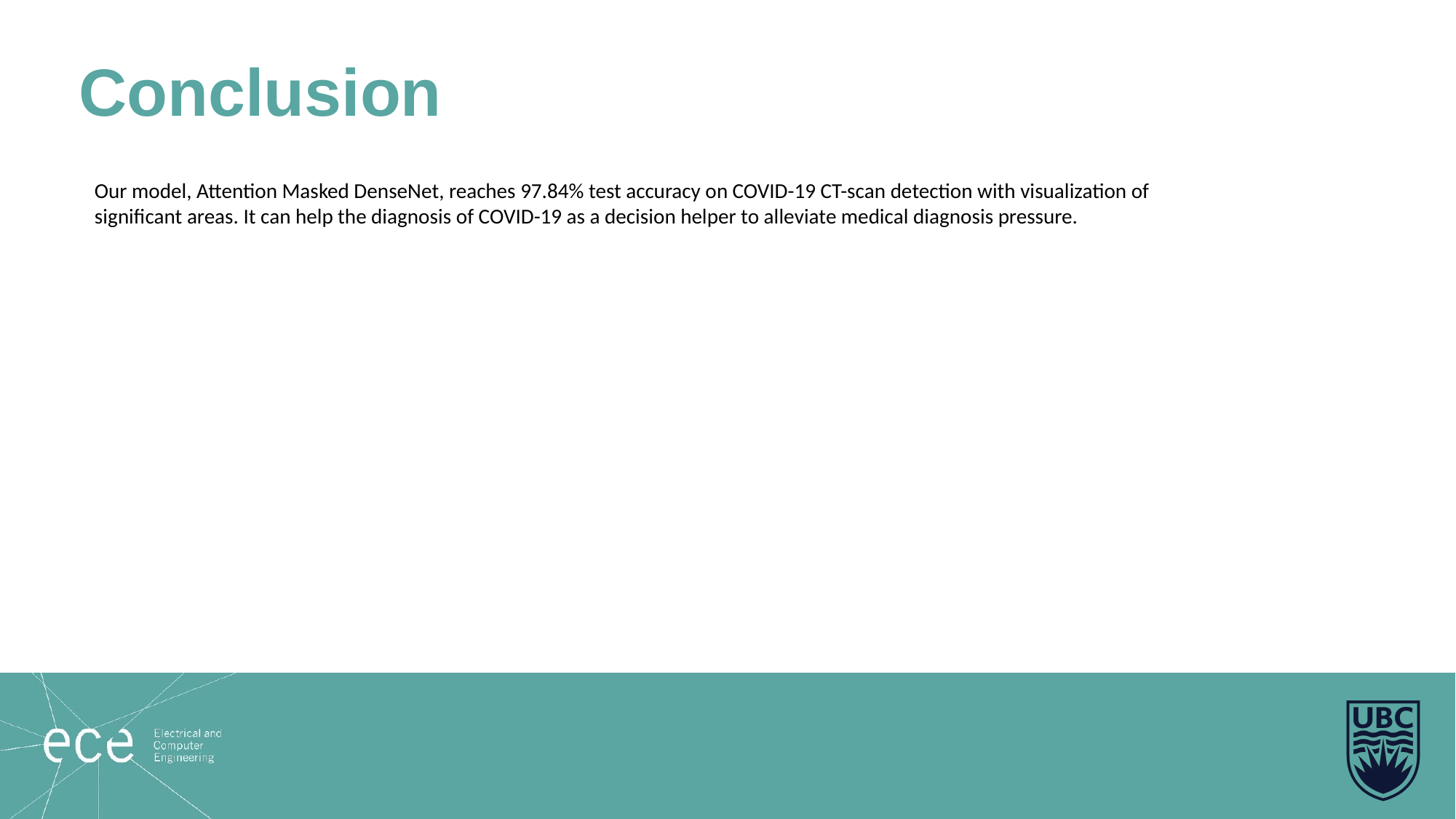

Conclusion
Our model, Attention Masked DenseNet, reaches 97.84% test accuracy on COVID-19 CT-scan detection with visualization of significant areas. It can help the diagnosis of COVID-19 as a decision helper to alleviate medical diagnosis pressure.